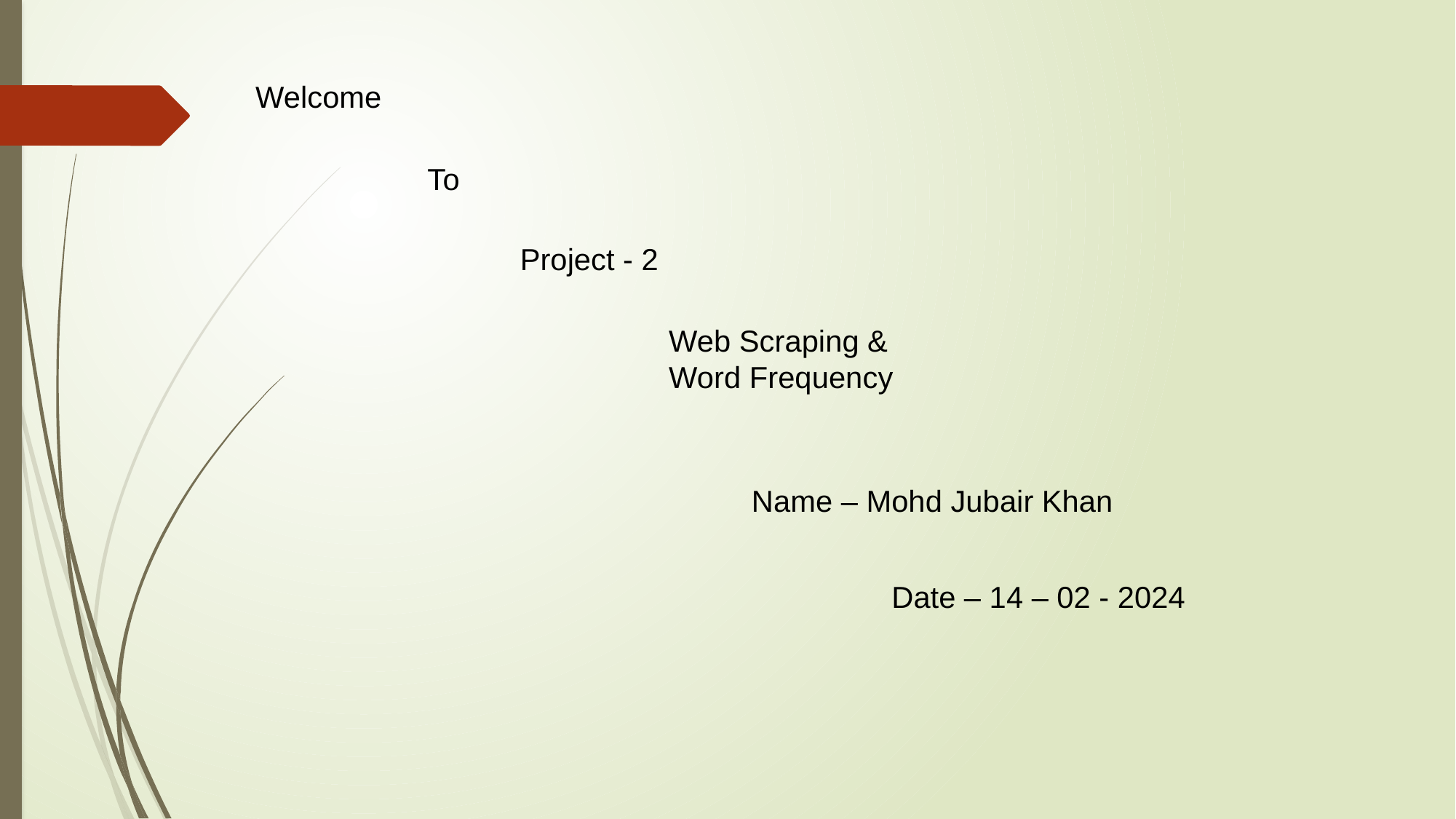

Welcome
To
Project - 2
Web Scraping &
Word Frequency
Name – Mohd Jubair Khan
Date – 14 – 02 - 2024